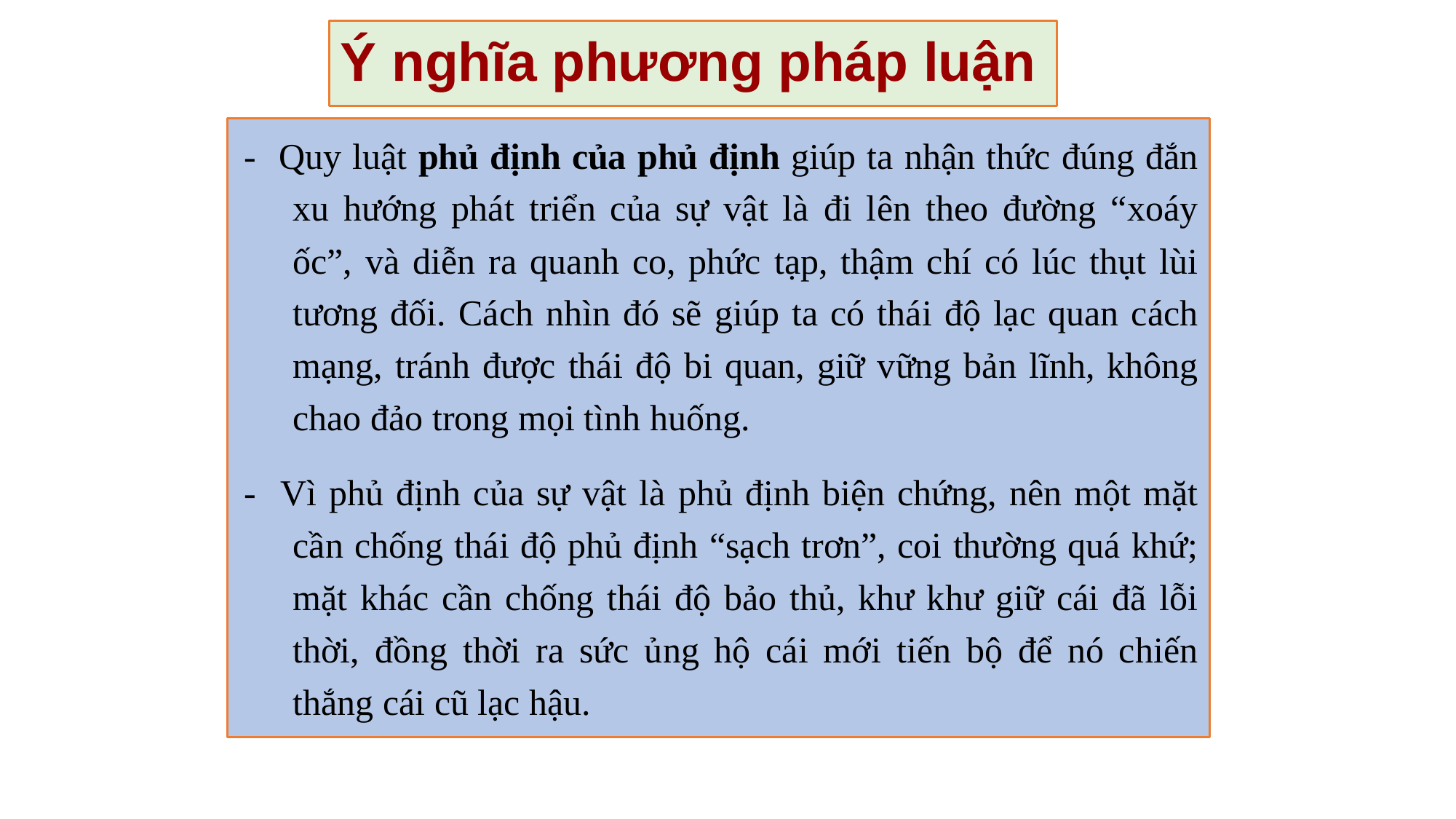

# Ý nghĩa phương pháp luận
-  Quy luật phủ định của phủ định giúp ta nhận thức đúng đắn xu hướng phát triển của sự vật là đi lên theo đường “xoáy ốc”, và diễn ra quanh co, phức tạp, thậm chí có lúc thụt lùi tương đối. Cách nhìn đó sẽ giúp ta có thái độ lạc quan cách mạng, tránh được thái độ bi quan, giữ vững bản lĩnh, không chao đảo trong mọi tình huống.
-  Vì phủ định của sự vật là phủ định biện chứng, nên một mặt cần chống thái độ phủ định “sạch trơn”, coi thường quá khứ; mặt khác cần chống thái độ bảo thủ, khư khư giữ cái đã lỗi thời, đồng thời ra sức ủng hộ cái mới tiến bộ để nó chiến thắng cái cũ lạc hậu.